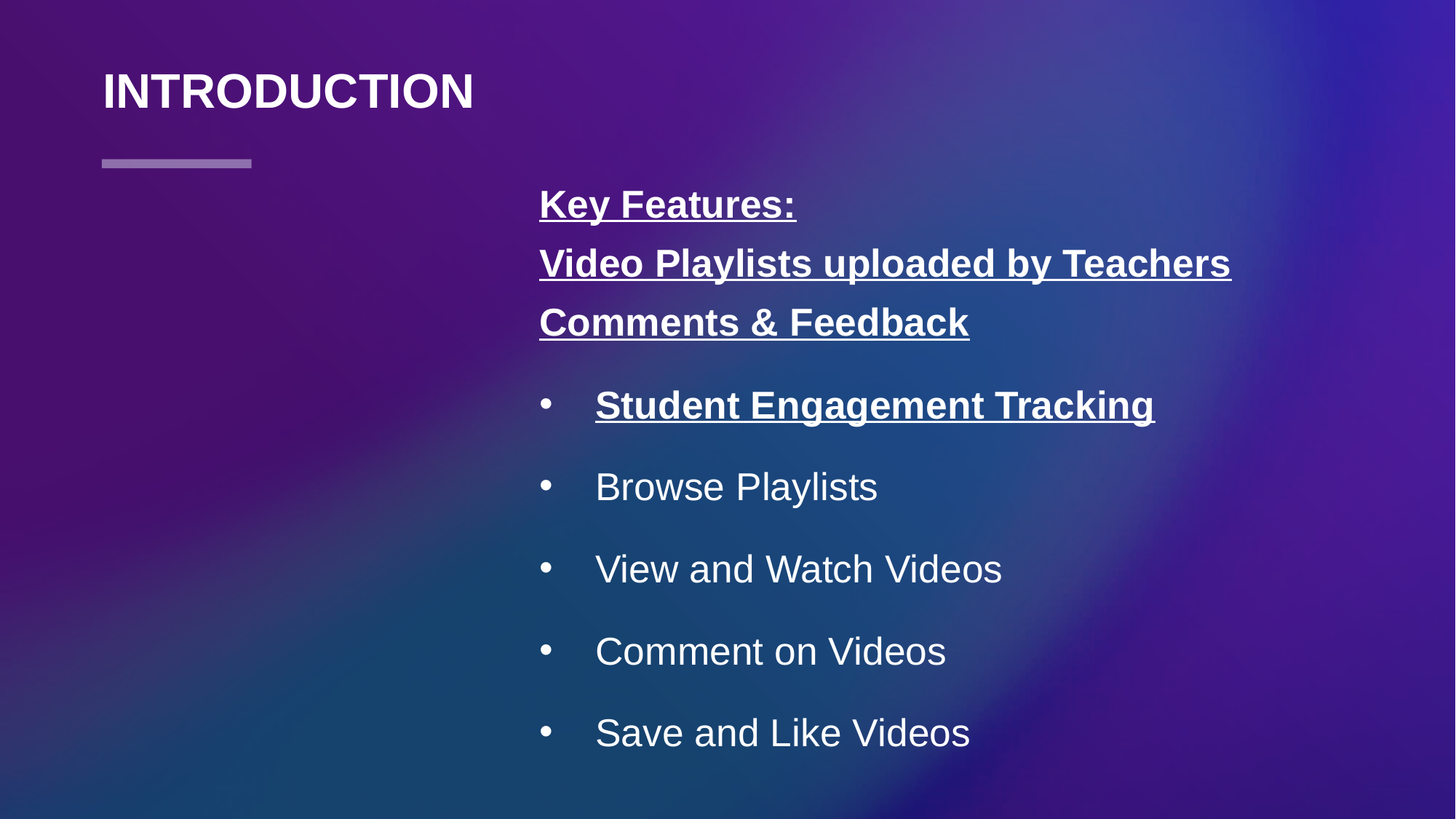

# Introduction
Key Features:
Video Playlists uploaded by Teachers
Comments & Feedback
Student Engagement Tracking
Browse Playlists
View and Watch Videos
Comment on Videos
Save and Like Videos